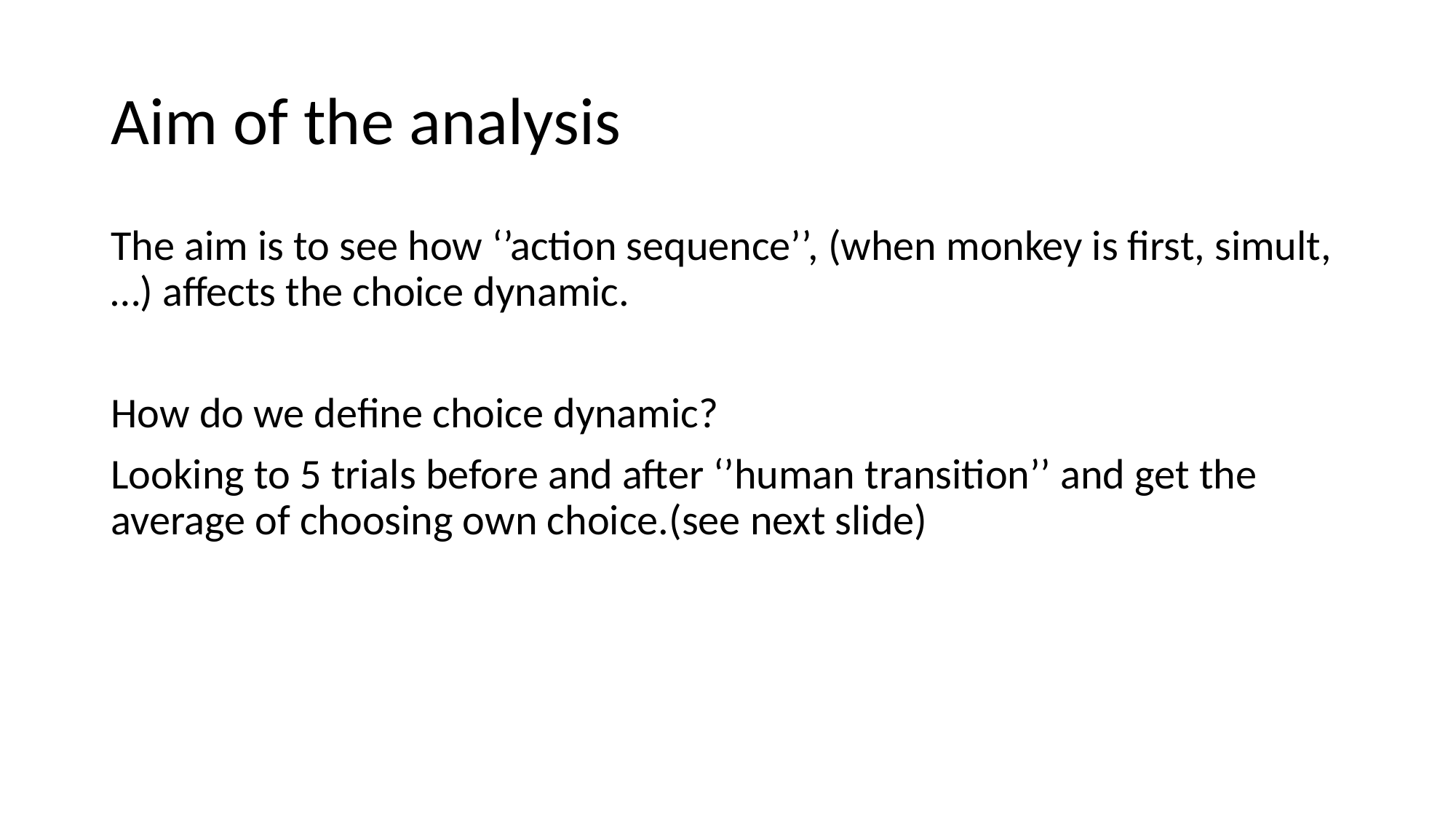

# Aim of the analysis
The aim is to see how ‘’action sequence’’, (when monkey is first, simult,…) affects the choice dynamic.

How do we define choice dynamic?
Looking to 5 trials before and after ‘’human transition’’ and get the average of choosing own choice.(see next slide)